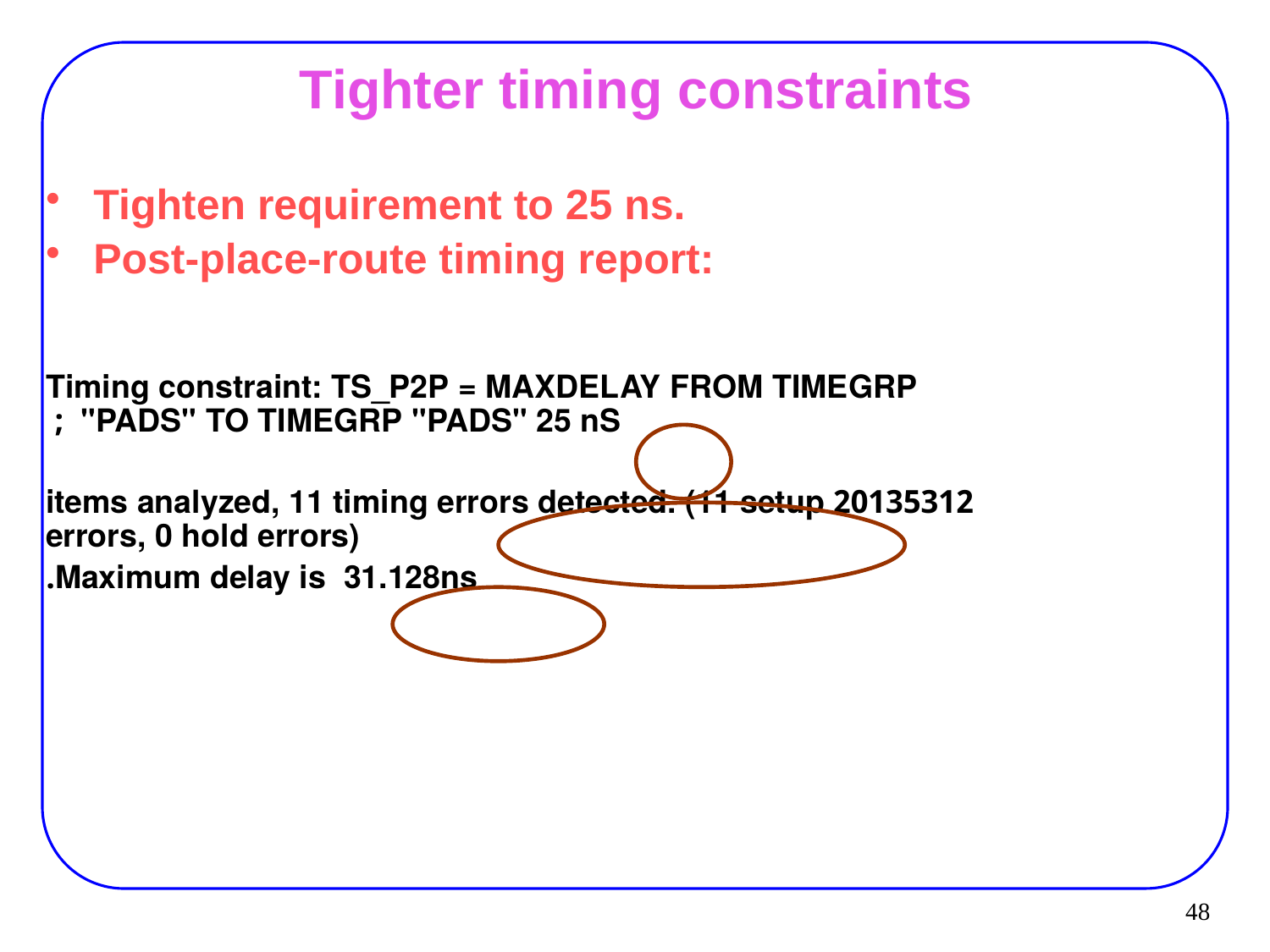

48
# Tighter timing constraints
Tighten requirement to 25 ns.
Post-place-route timing report:

Timing constraint: TS_P2P = MAXDELAY FROM TIMEGRP "PADS" TO TIMEGRP "PADS" 25 nS  ;

 20135312 items analyzed, 11 timing errors detected. (11 setup errors, 0 hold errors)
 Maximum delay is  31.128ns.